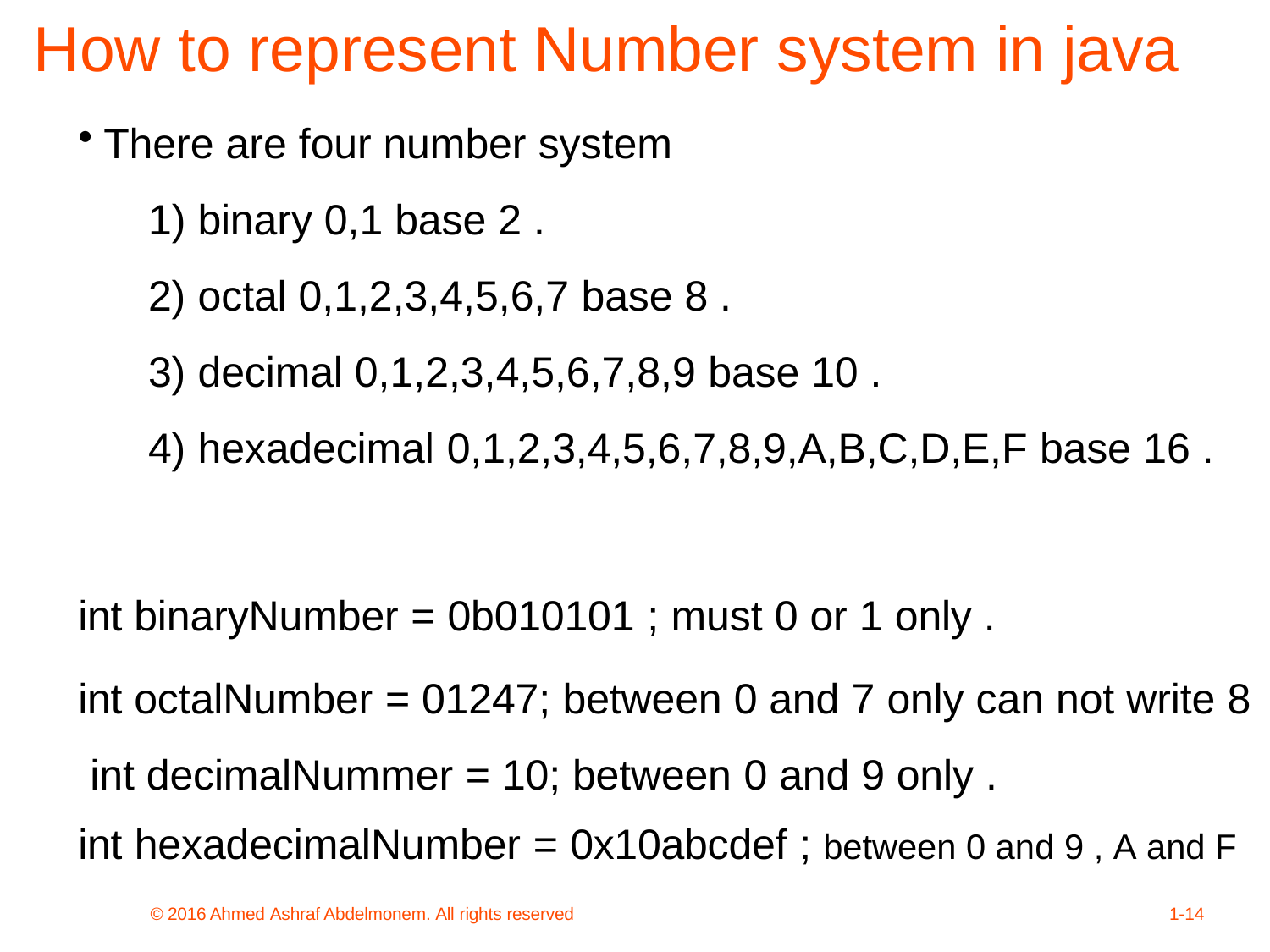

# How to represent Number system in java
There are four number system
binary 0,1 base 2 .
2) octal 0,1,2,3,4,5,6,7 base 8 .
3) decimal 0,1,2,3,4,5,6,7,8,9 base 10 .
4) hexadecimal 0,1,2,3,4,5,6,7,8,9,A,B,C,D,E,F base 16 .

int binaryNumber = 0b010101 ; must 0 or 1 only .
int octalNumber = 01247; between 0 and 7 only can not write 8  int decimalNummer = 10; between 0 and 9 only .
int hexadecimalNumber = 0x10abcdef ; between 0 and 9 , A and F
© 2016 Ahmed Ashraf Abdelmonem. All rights reserved
1-14